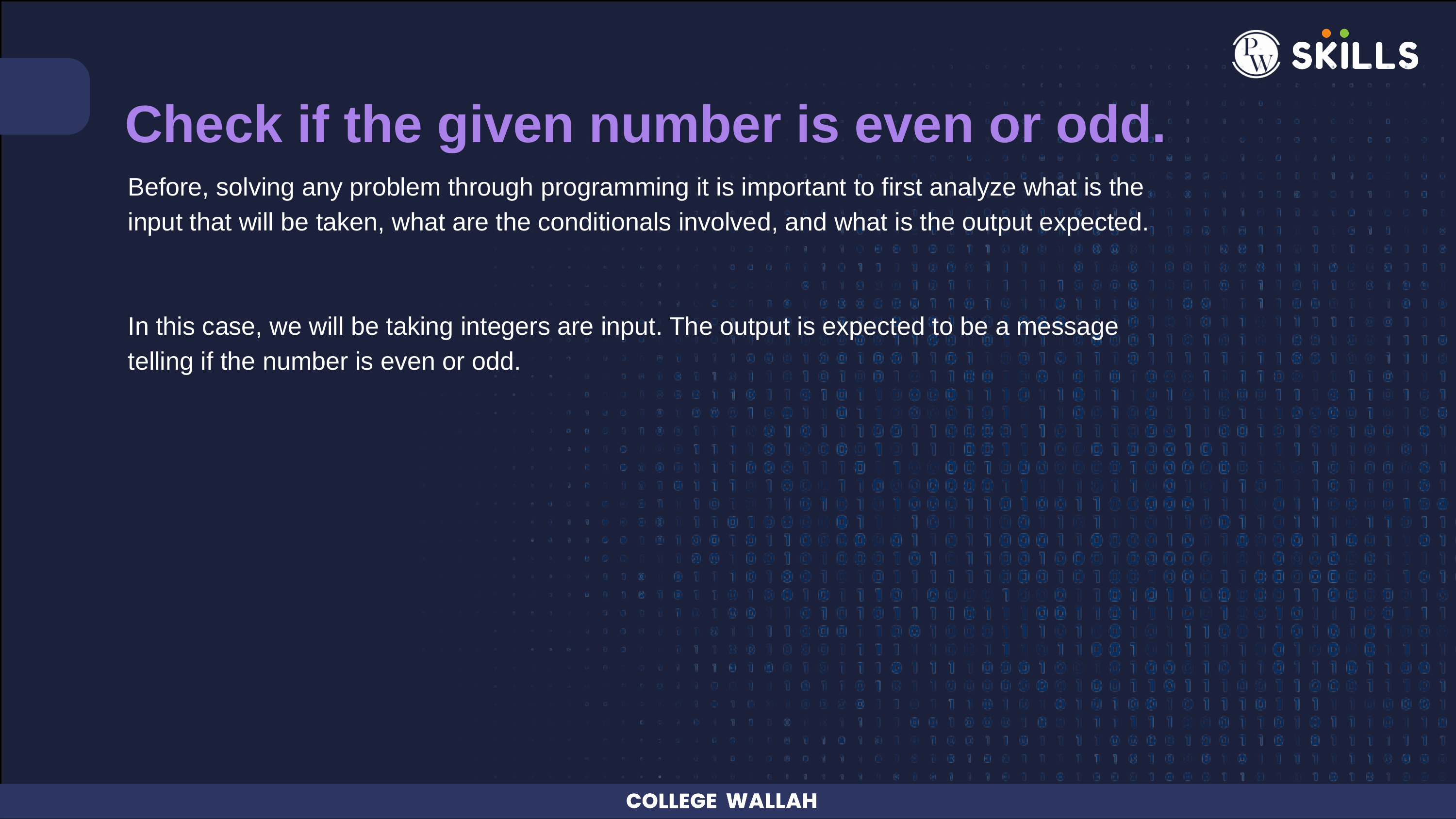

Check if the given number is even or odd.
Before, solving any problem through programming it is important to first analyze what is the input that will be taken, what are the conditionals involved, and what is the output expected.

In this case, we will be taking integers are input. The output is expected to be a message telling if the number is even or odd.